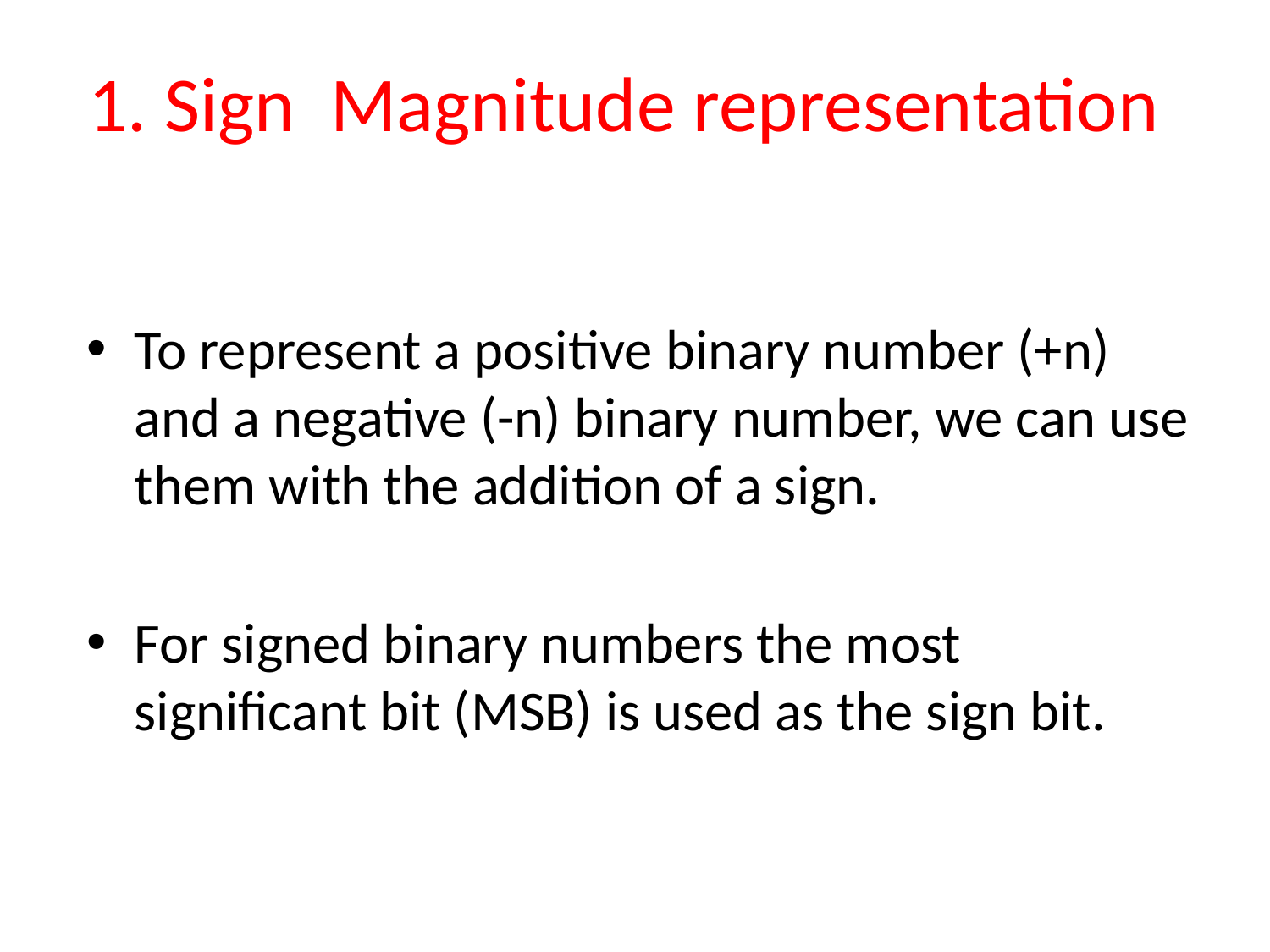

# 1. Sign  Magnitude representation
To represent a positive binary number (+n) and a negative (-n) binary number, we can use them with the addition of a sign.

For signed binary numbers the most significant bit (MSB) is used as the sign bit.